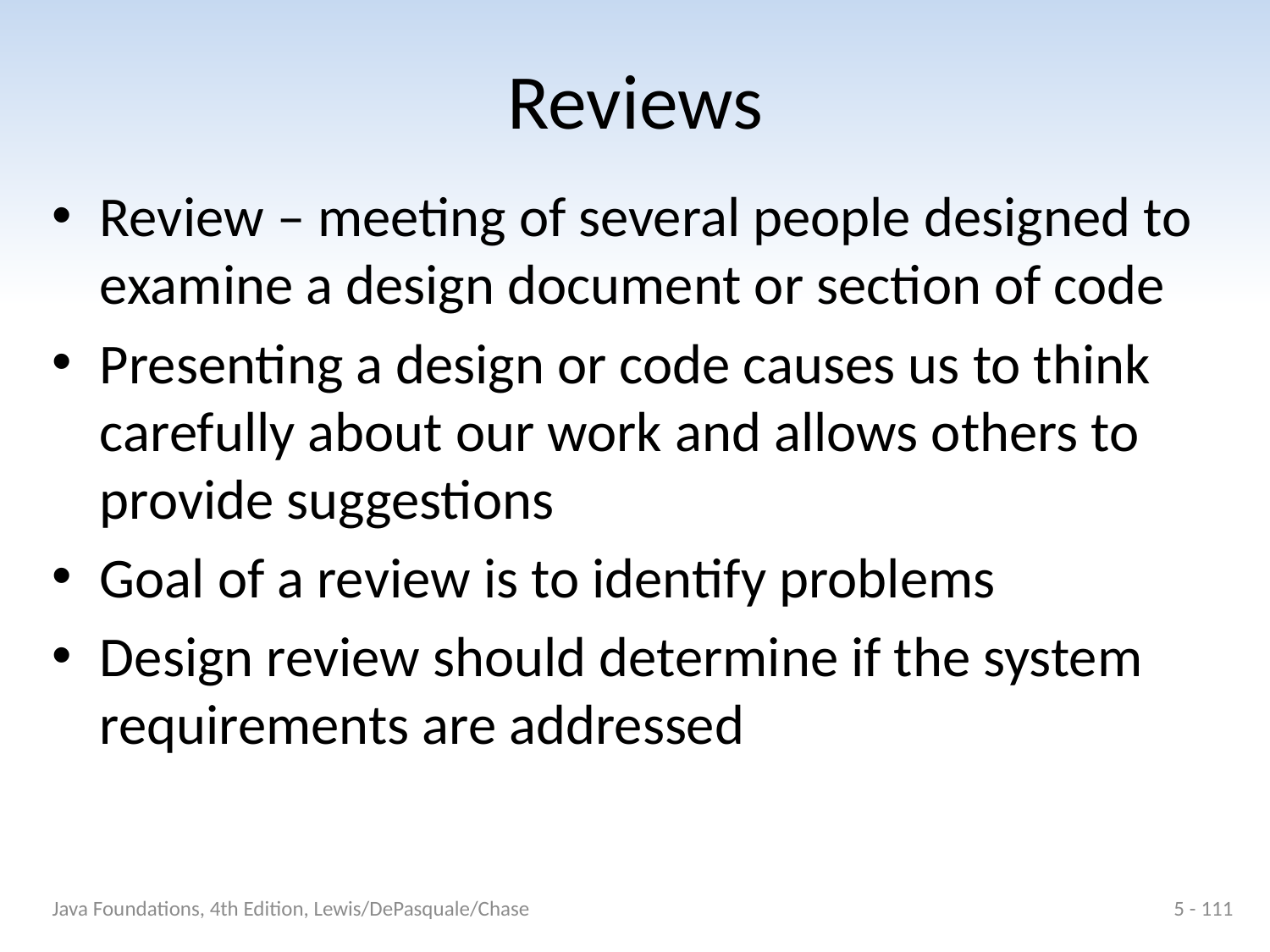

# Reviews
Review – meeting of several people designed to examine a design document or section of code
Presenting a design or code causes us to think carefully about our work and allows others to provide suggestions
Goal of a review is to identify problems
Design review should determine if the system requirements are addressed
Java Foundations, 4th Edition, Lewis/DePasquale/Chase
5 - 111